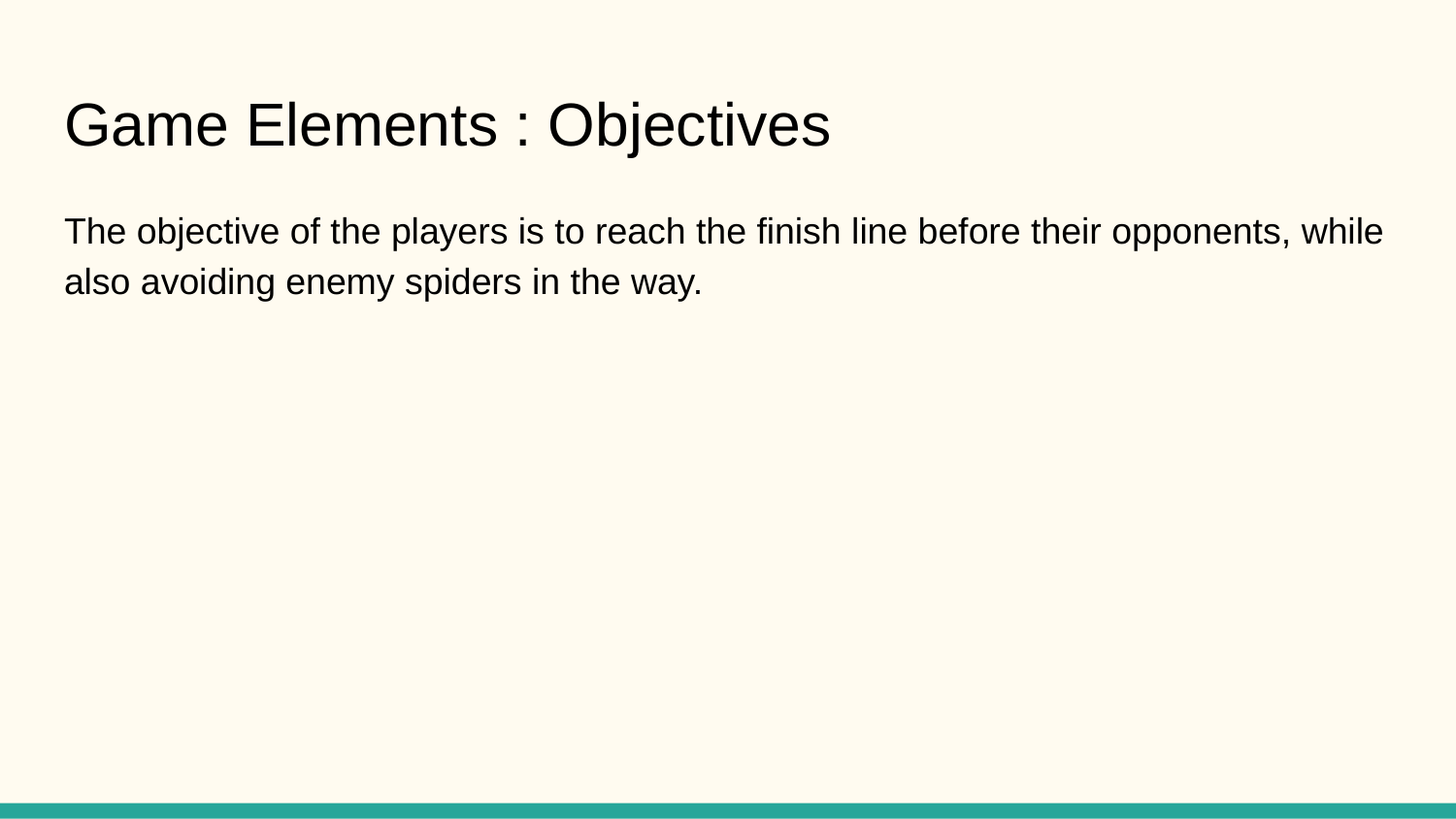

# Game Elements : Objectives
The objective of the players is to reach the finish line before their opponents, while also avoiding enemy spiders in the way.